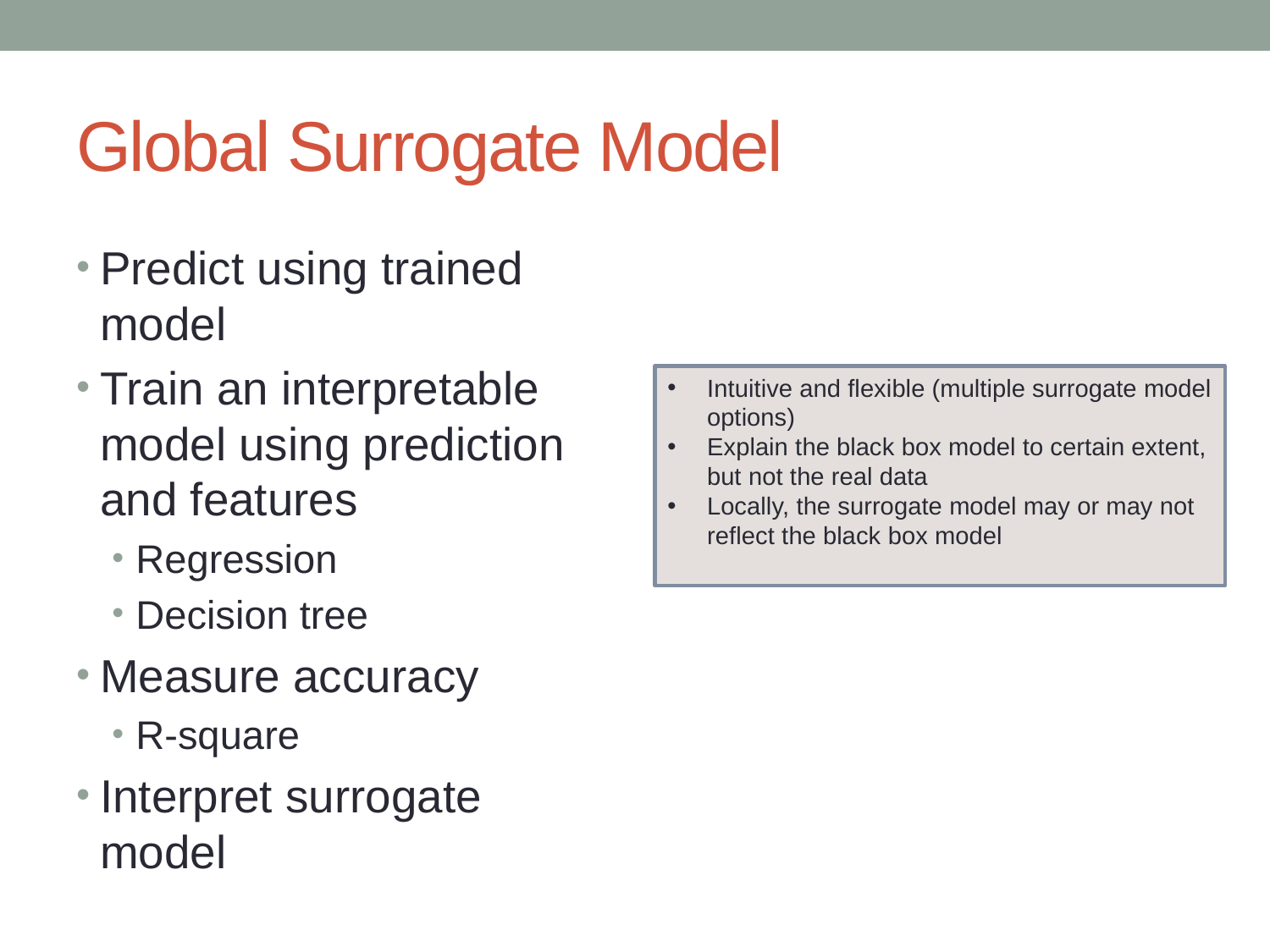

# Global Surrogate Model
Predict using trained model
Train an interpretable model using prediction and features
Regression
Decision tree
Measure accuracy
R-square
Interpret surrogate model
Intuitive and flexible (multiple surrogate model options)
Explain the black box model to certain extent, but not the real data
Locally, the surrogate model may or may not reflect the black box model